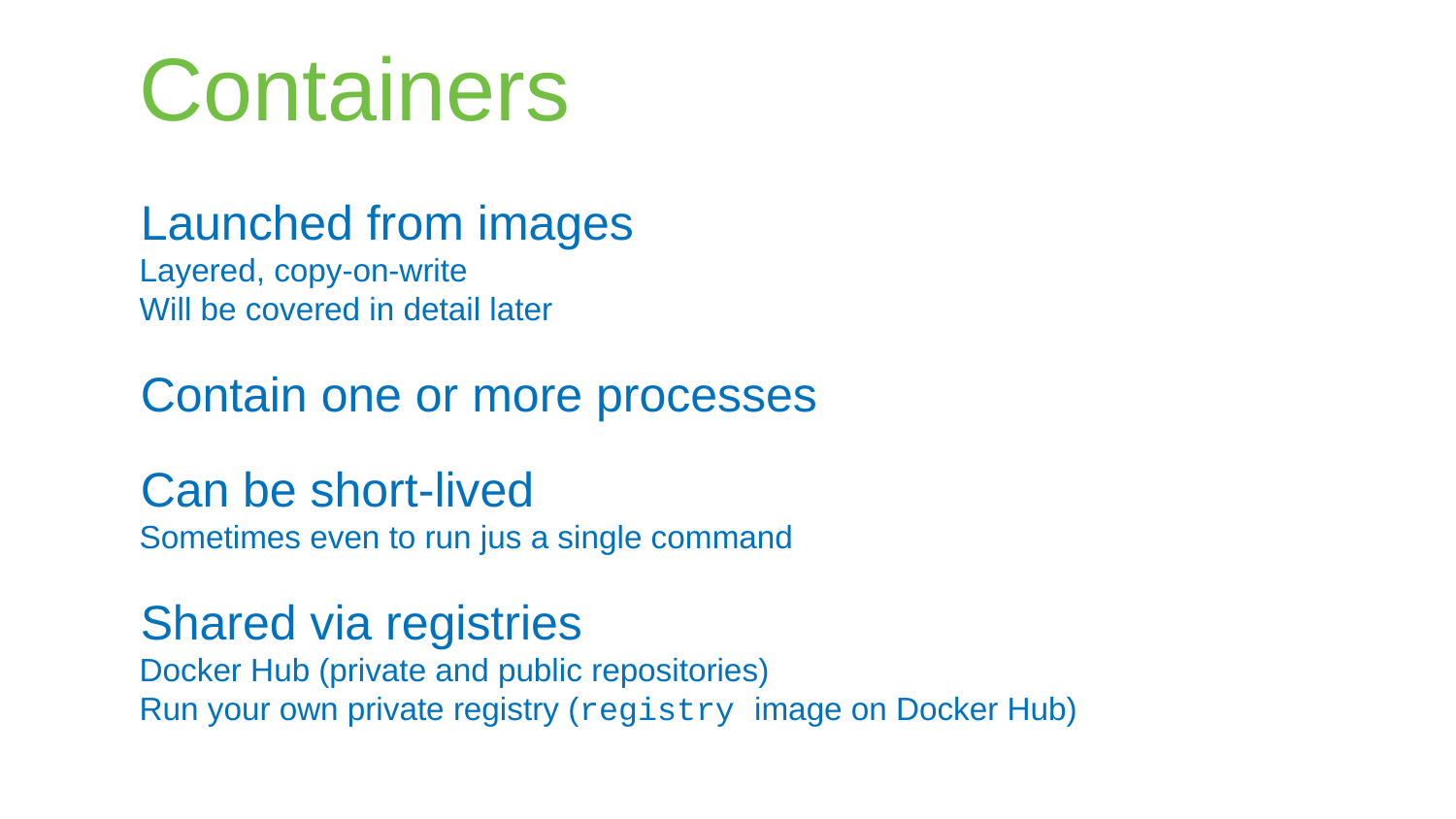

# Containers
Launched from images
Layered, copy-on-write
Will be covered in detail later
Contain one or more processes
Can be short-lived
Sometimes even to run jus a single command
Shared via registries
Docker Hub (private and public repositories)
Run your own private registry (registry image on Docker Hub)